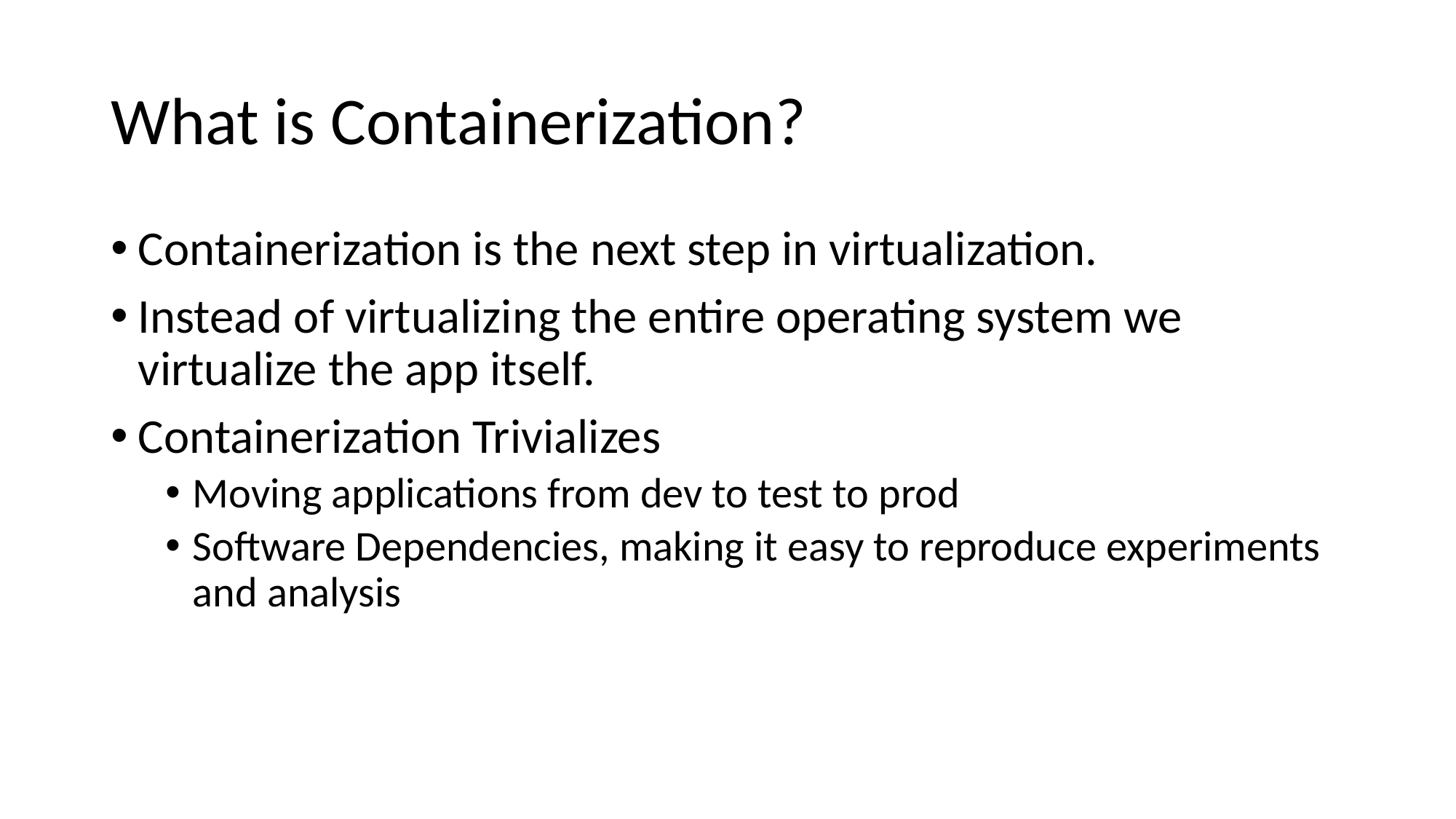

# What is Containerization?
Containerization is the next step in virtualization.
Instead of virtualizing the entire operating system we virtualize the app itself.
Containerization Trivializes
Moving applications from dev to test to prod
Software Dependencies, making it easy to reproduce experiments and analysis